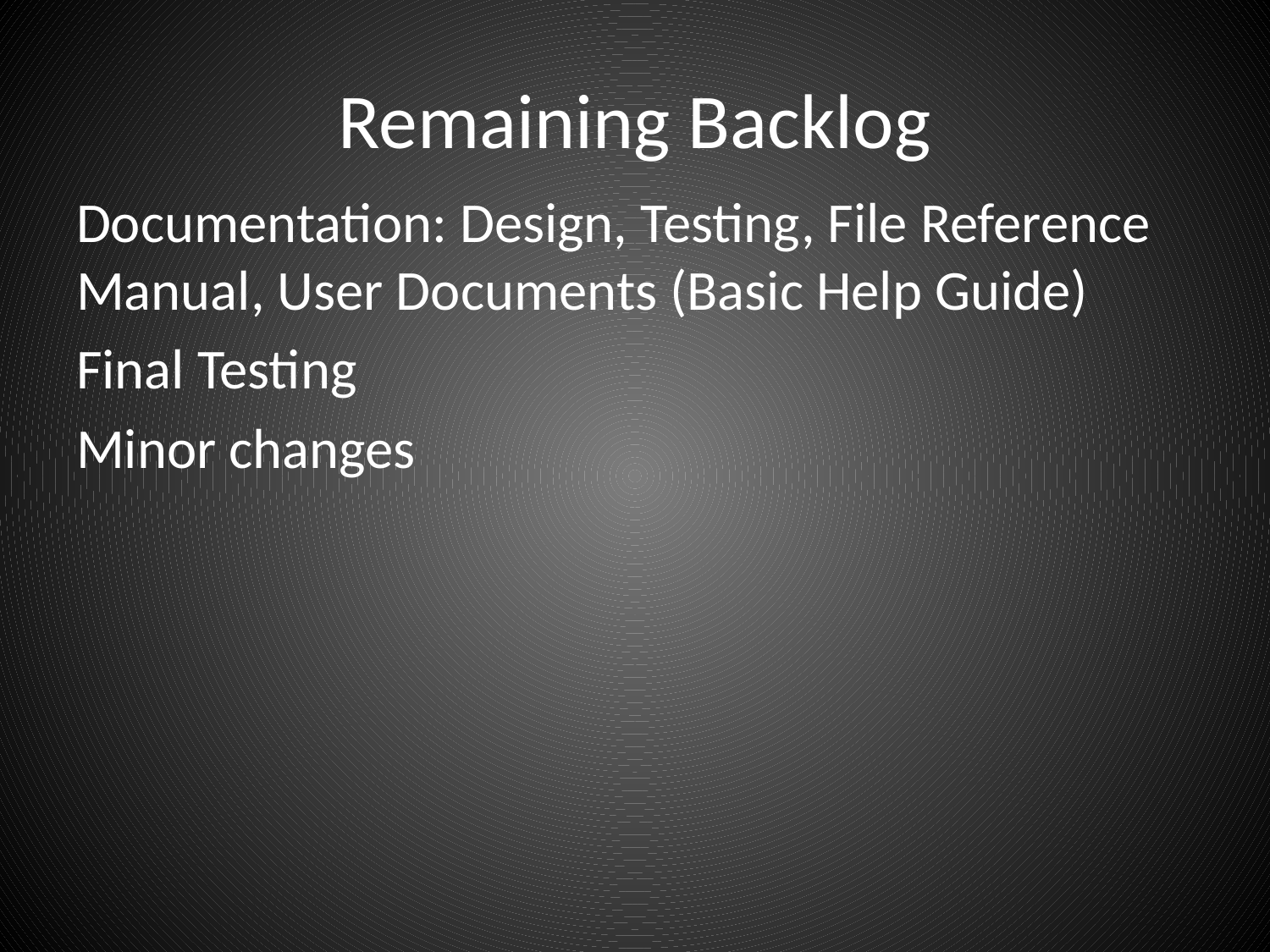

# Remaining Backlog
Documentation: Design, Testing, File Reference Manual, User Documents (Basic Help Guide)
Final Testing
Minor changes